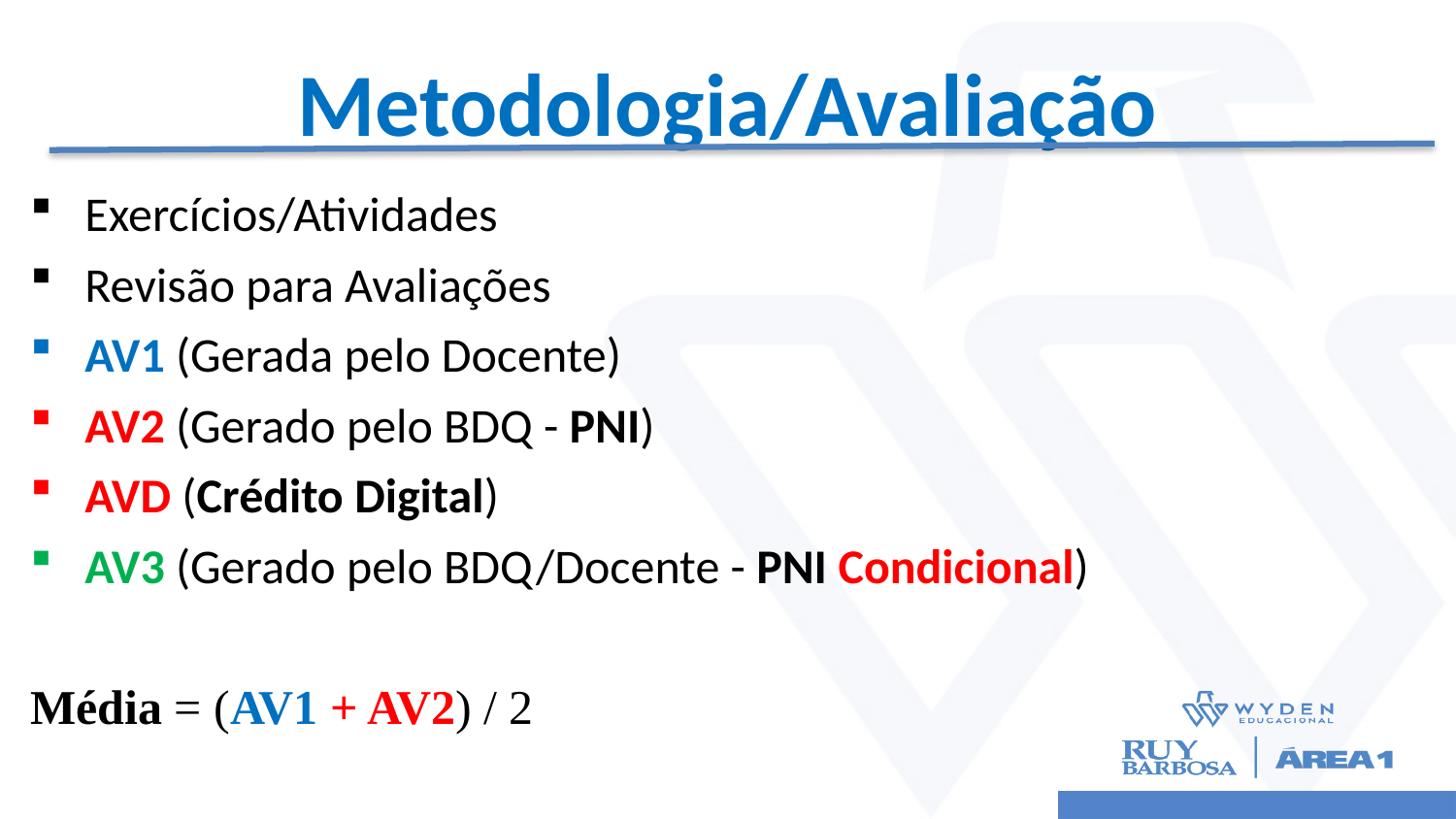

# Metodologia/Avaliação
Exercícios/Atividades
Revisão para Avaliações
AV1 (Gerada pelo Docente)
AV2 (Gerado pelo BDQ - PNI)
AVD (Crédito Digital)
AV3 (Gerado pelo BDQ/Docente - PNI Condicional)

Média = (AV1 + AV2) / 2